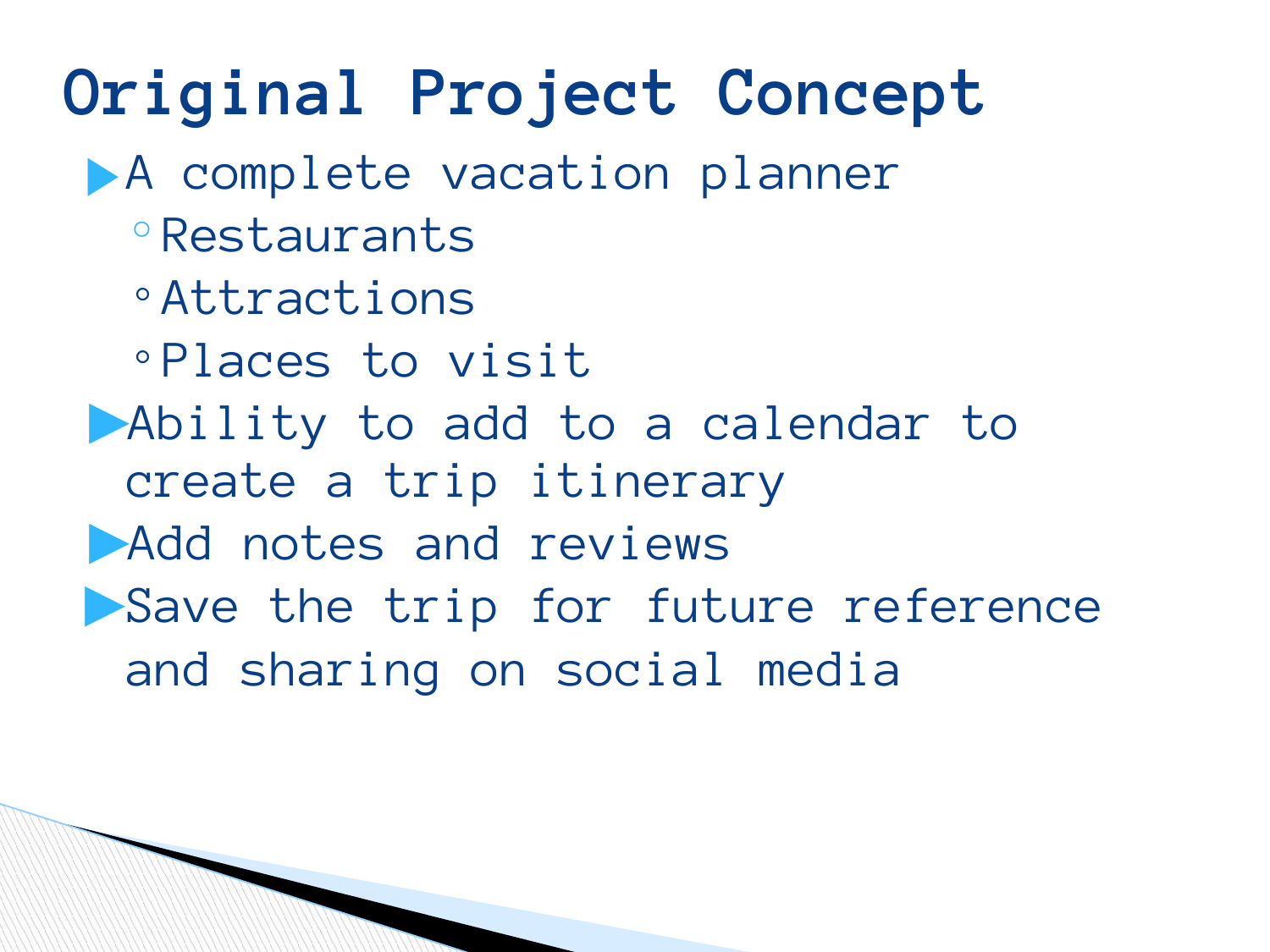

# Original Project Concept
A complete vacation planner
Restaurants
Attractions
Places to visit
Ability to add to a calendar to create a trip itinerary
Add notes and reviews
Save the trip for future reference and sharing on social media